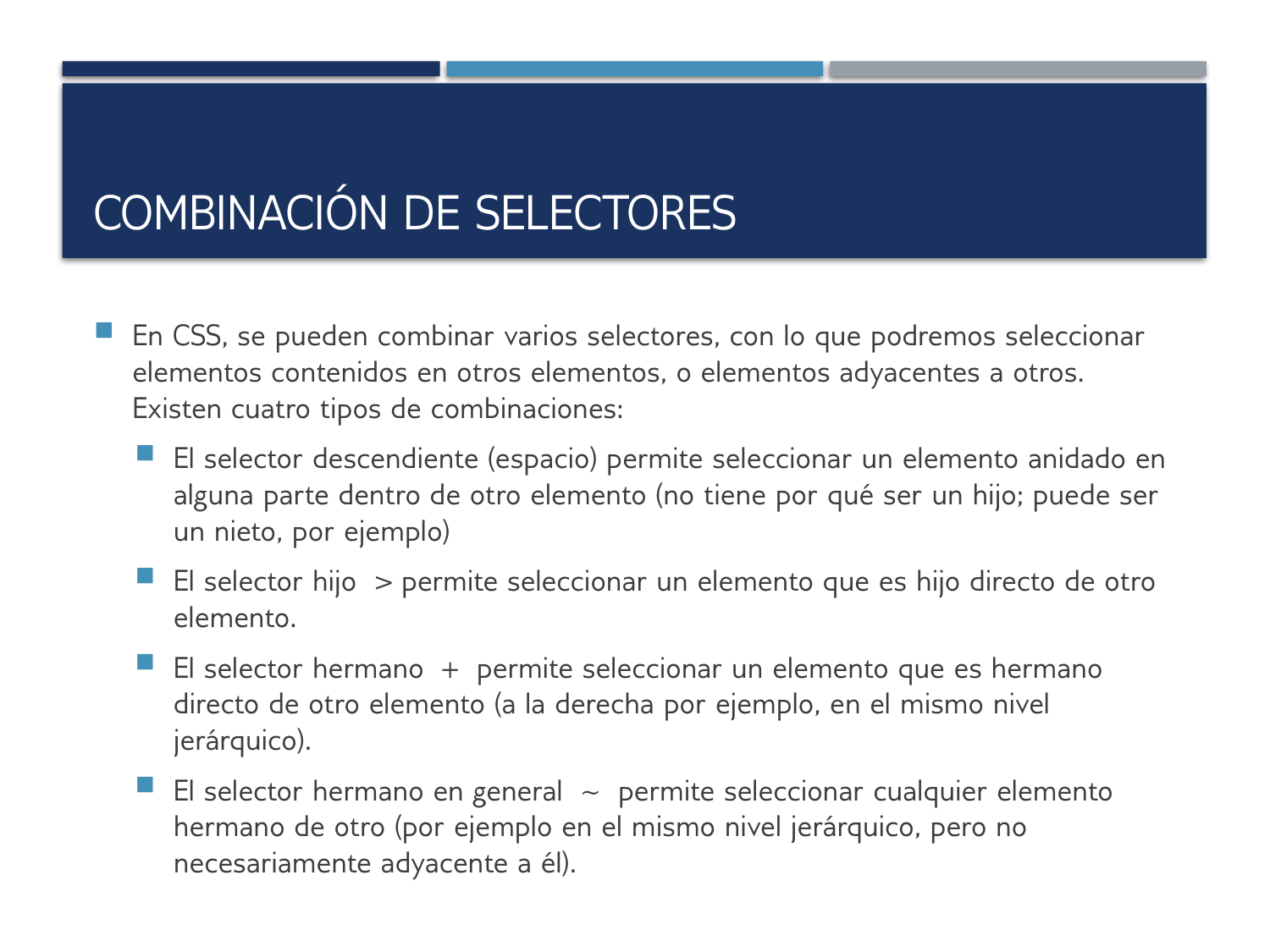

# Combinación de selectores
En CSS, se pueden combinar varios selectores, con lo que podremos seleccionar elementos contenidos en otros elementos, o elementos adyacentes a otros. Existen cuatro tipos de combinaciones:
El selector descendiente (espacio) permite seleccionar un elemento anidado en alguna parte dentro de otro elemento (no tiene por qué ser un hijo; puede ser un nieto, por ejemplo)
El selector hijo  > permite seleccionar un elemento que es hijo directo de otro elemento.
El selector hermano  +  permite seleccionar un elemento que es hermano directo de otro elemento (a la derecha por ejemplo, en el mismo nivel jerárquico).
El selector hermano en general  ~  permite seleccionar cualquier elemento hermano de otro (por ejemplo en el mismo nivel jerárquico, pero no necesariamente adyacente a él).